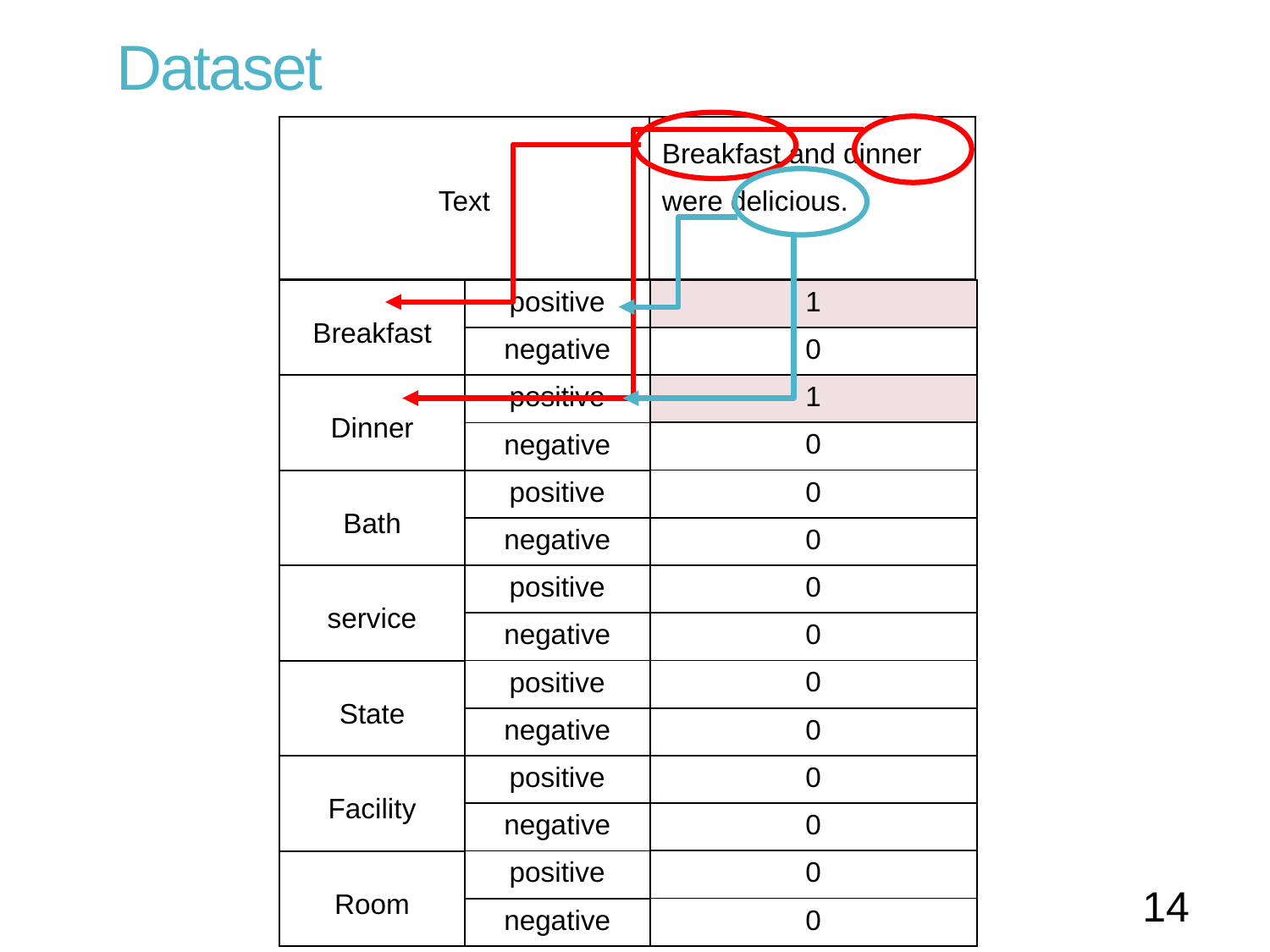

# Dataset

| Text | Breakfast and dinner were delicious. |
| --- | --- |

| 1 |
| --- |
| 0 |
| 1 |
| 0 |
| 0 |
| 0 |
| 0 |
| 0 |
| 0 |
| 0 |
| 0 |
| 0 |
| 0 |
| 0 |
| Breakfast |
| --- |
| Dinner |
| Bath |
| service |
| State |
| Facility |
| Room |
| positive |
| --- |
| negative |
| positive |
| negative |
| positive |
| negative |
| positive |
| negative |
| positive |
| negative |
| positive |
| negative |
| positive |
| negative |
14